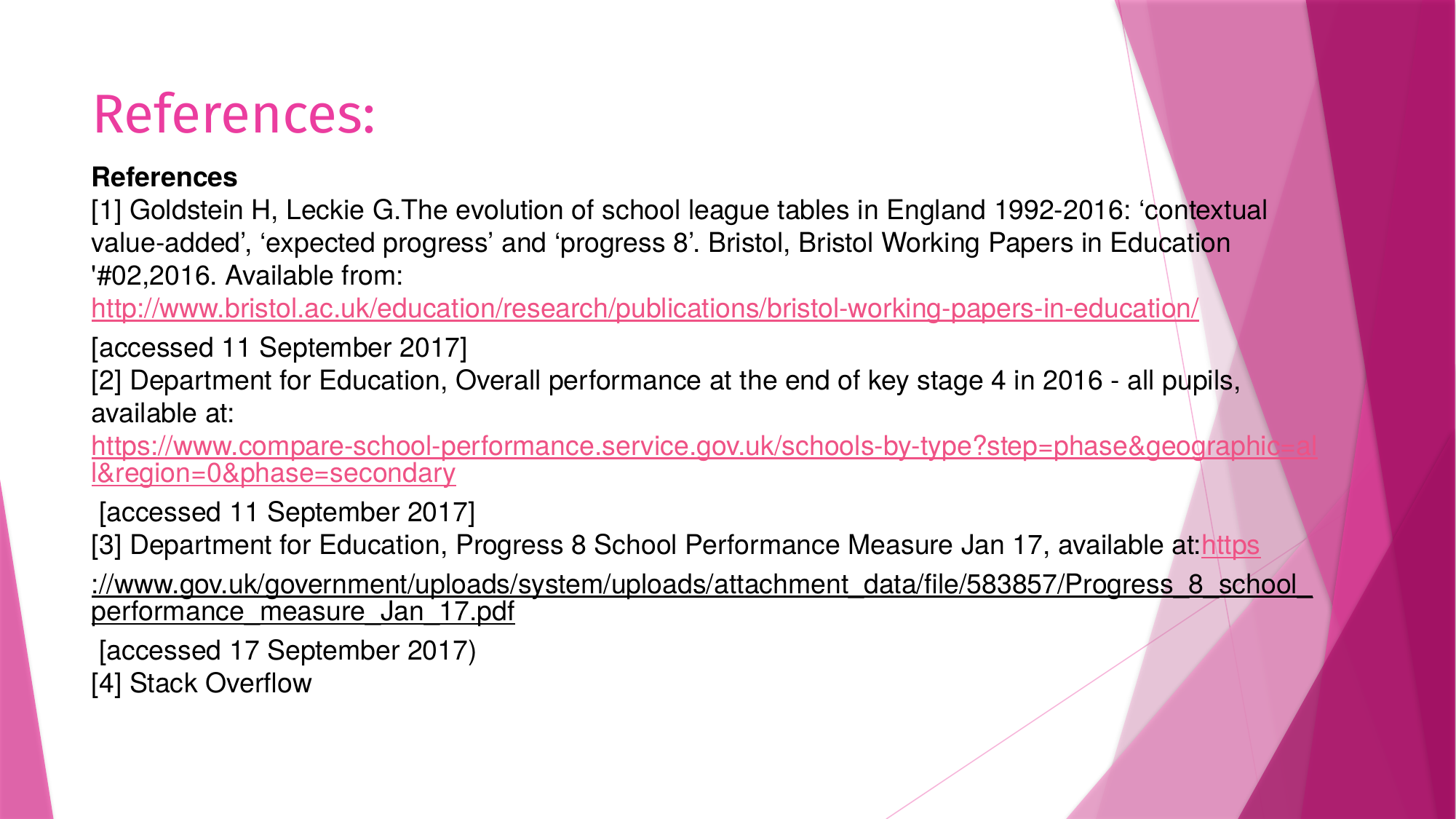

# References:
References
[1] Goldstein H, Leckie G.The evolution of school league tables in England 1992-2016: ‘contextual value-added’, ‘expected progress’ and ‘progress 8’. Bristol, Bristol Working Papers in Education '#02,2016. Available from: http://www.bristol.ac.uk/education/research/publications/bristol-working-papers-in-education/[accessed 11 September 2017]
[2] Department for Education, Overall performance at the end of key stage 4 in 2016 - all pupils, available at: https://www.compare-school-performance.service.gov.uk/schools-by-type?step=phase&geographic=all&region=0&phase=secondary [accessed 11 September 2017]
[3] Department for Education, Progress 8 School Performance Measure Jan 17, available at:https://www.gov.uk/government/uploads/system/uploads/attachment_data/file/583857/Progress_8_school_performance_measure_Jan_17.pdf [accessed 17 September 2017)
[4] Stack Overflow